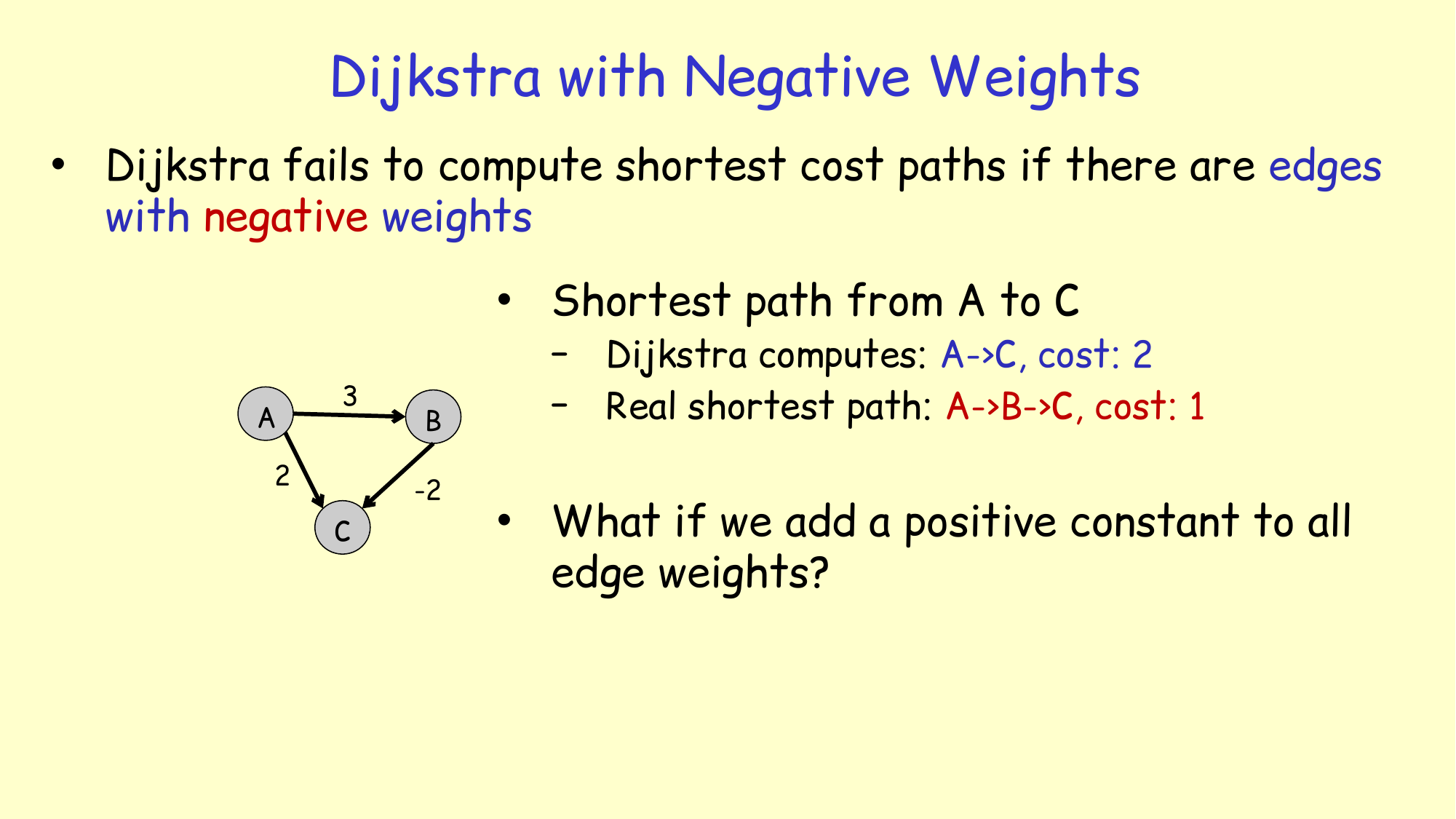

# Dijkstra with Negative Weights
Dijkstra fails to compute shortest cost paths if there are edges with negative weights
Shortest path from A to C
Dijkstra computes: A->C, cost: 2
Real shortest path: A->B->C, cost: 1

What if we add a positive constant to all edge weights?
3
A
B
2
-2
C